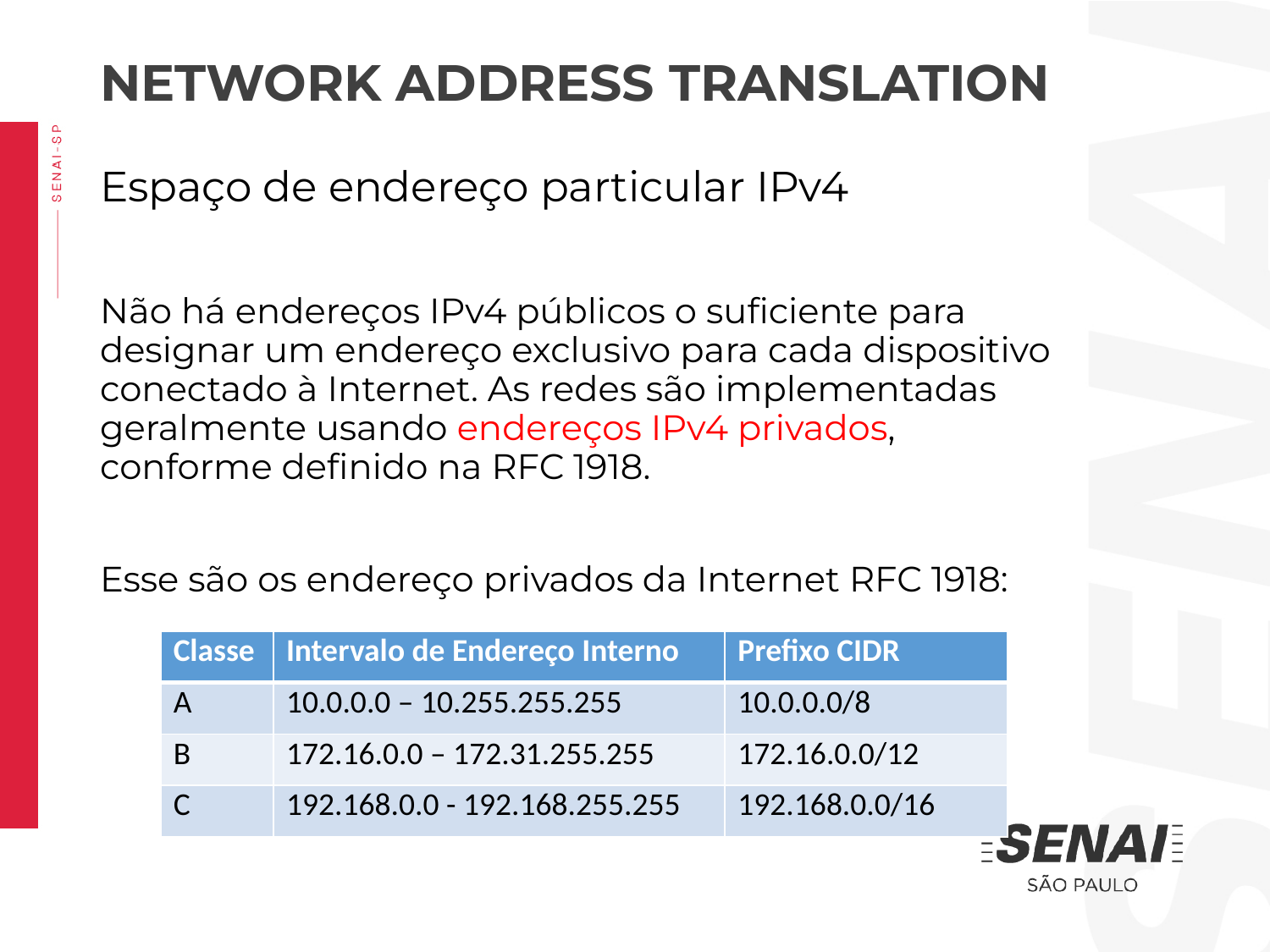

NETWORK ADDRESS TRANSLATION
Espaço de endereço particular IPv4

Não há endereços IPv4 públicos o suficiente para designar um endereço exclusivo para cada dispositivo conectado à Internet. As redes são implementadas geralmente usando endereços IPv4 privados, conforme definido na RFC 1918.

Esse são os endereço privados da Internet RFC 1918:
| Classe | Intervalo de Endereço Interno | Prefixo CIDR |
| --- | --- | --- |
| A | 10.0.0.0 – 10.255.255.255 | 10.0.0.0/8 |
| B | 172.16.0.0 – 172.31.255.255 | 172.16.0.0/12 |
| C | 192.168.0.0 - 192.168.255.255 | 192.168.0.0/16 |